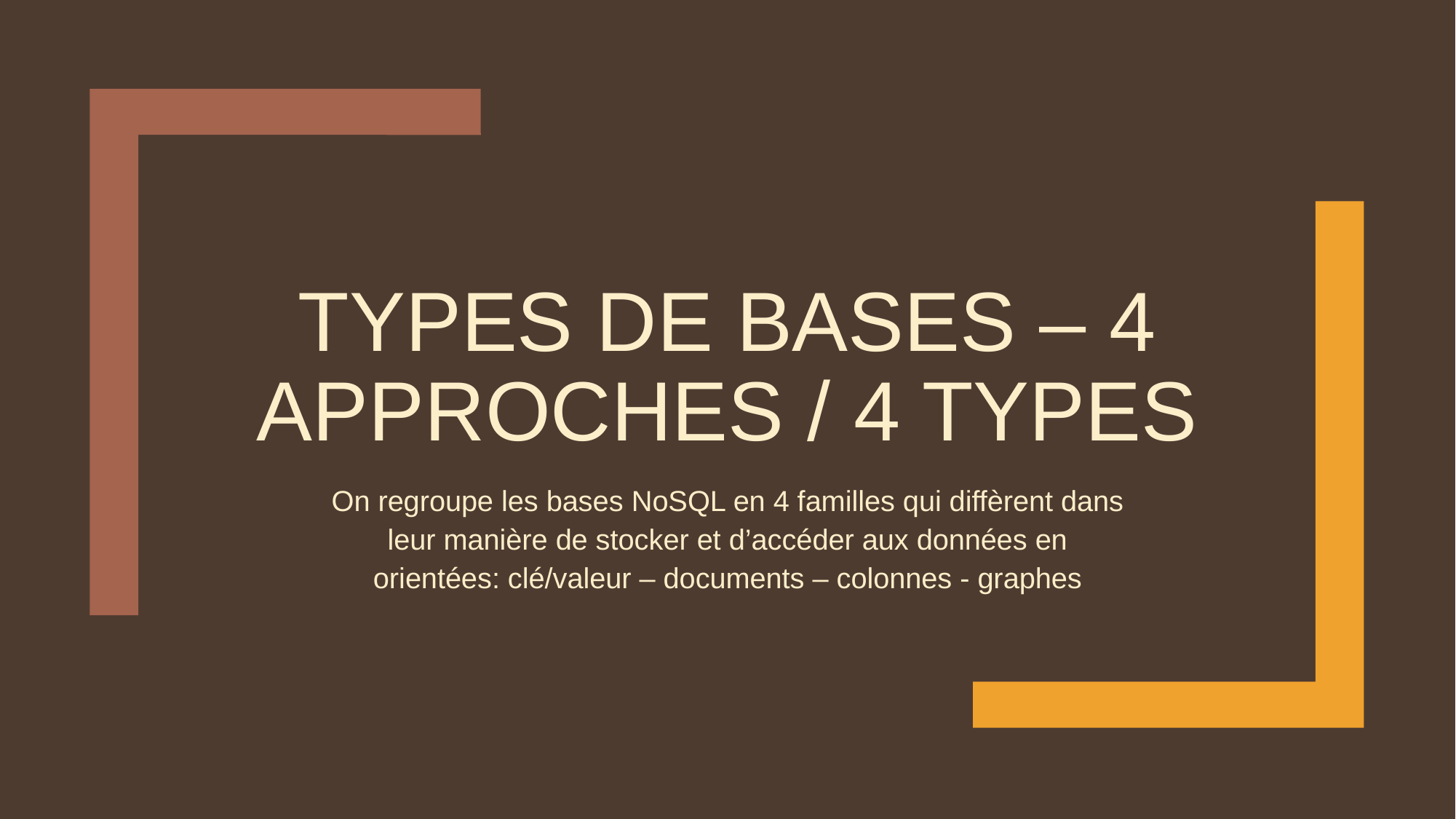

# Types de bases – 4 approches / 4 types
On regroupe les bases NoSQL en 4 familles qui diffèrent dans leur manière de stocker et d’accéder aux données en orientées: clé/valeur – documents – colonnes - graphes